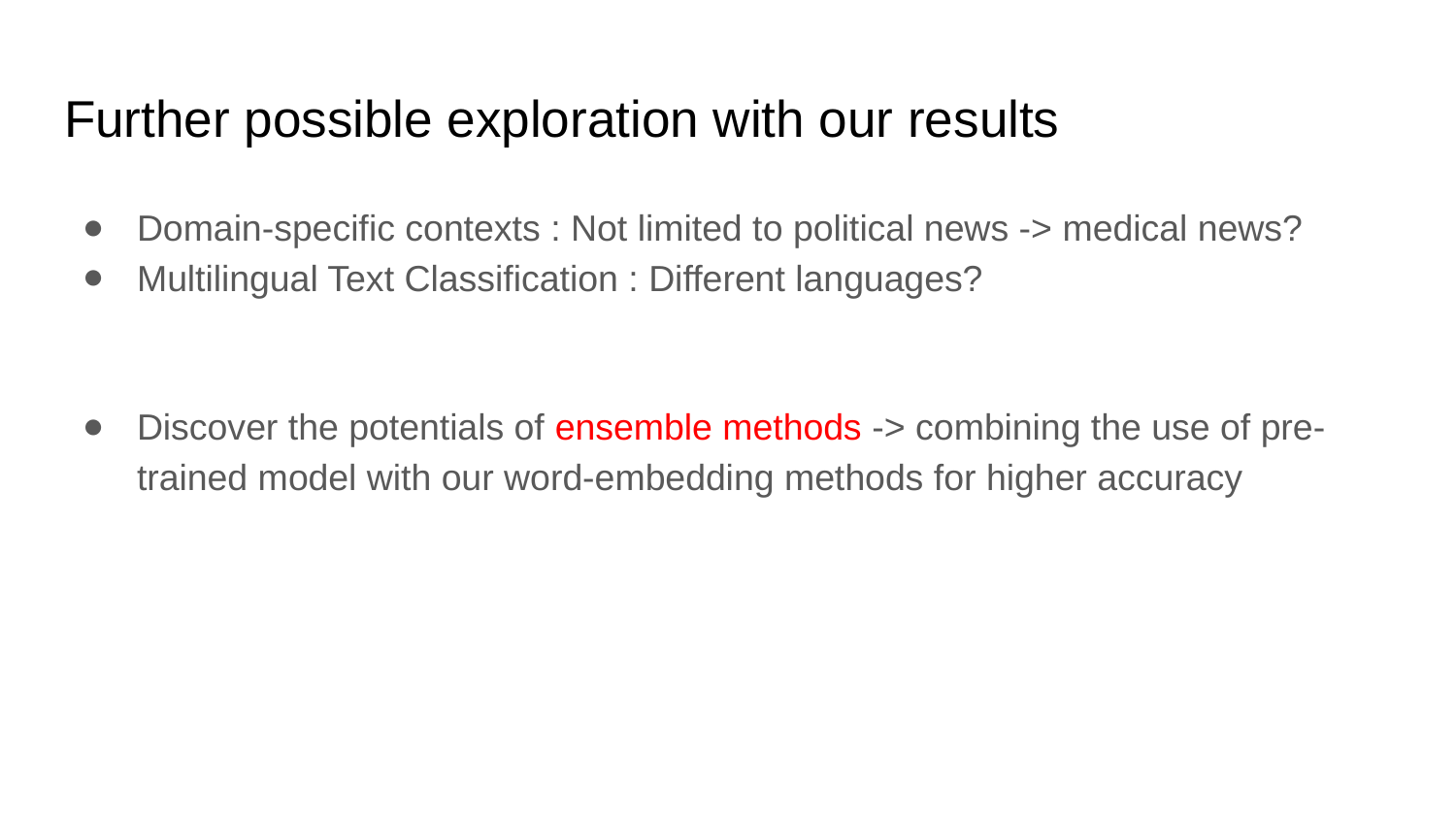

# Further possible exploration with our results
Domain-specific contexts : Not limited to political news -> medical news?
Multilingual Text Classification : Different languages?

Discover the potentials of ensemble methods -> combining the use of pre-trained model with our word-embedding methods for higher accuracy